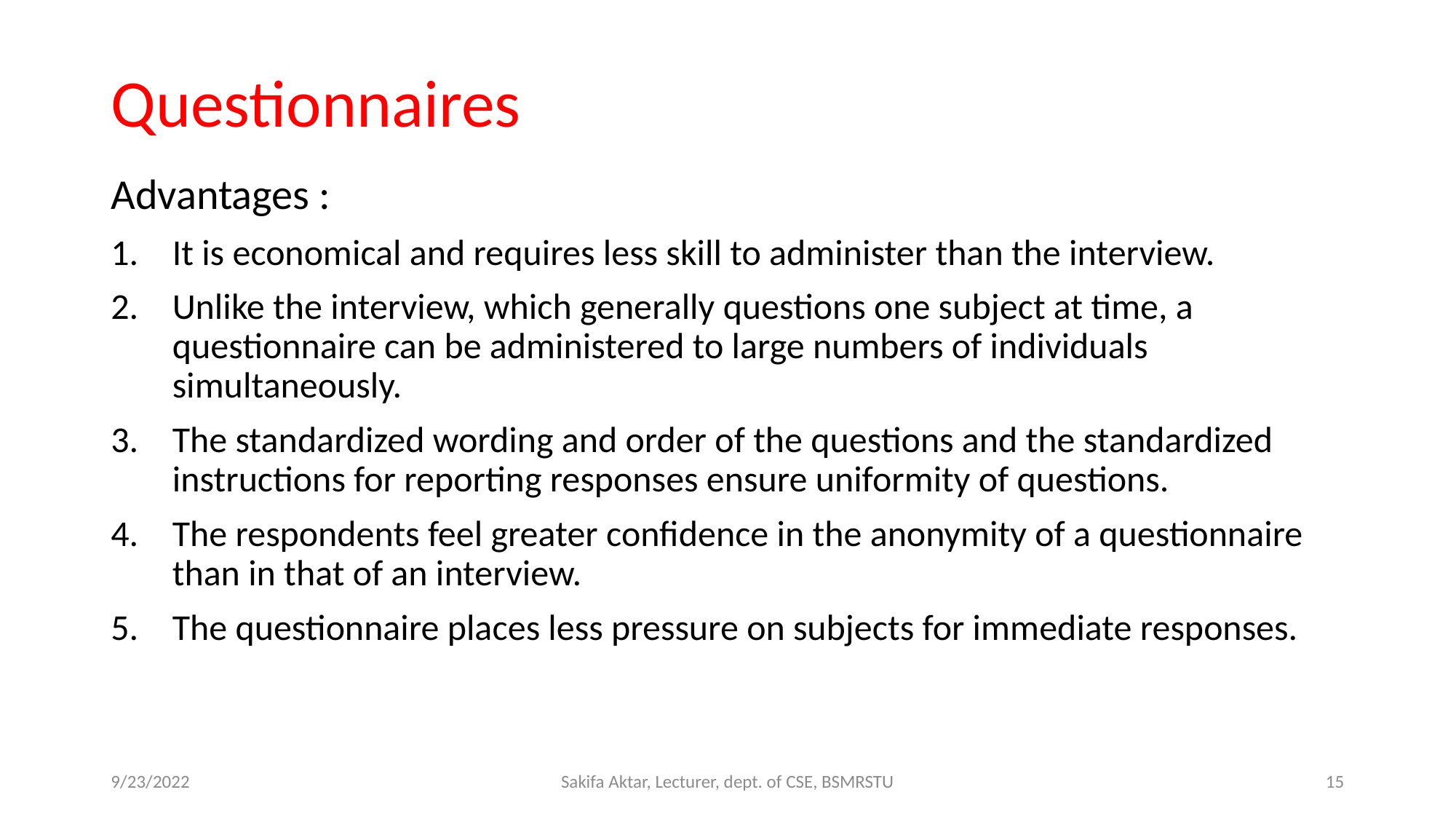

# Questionnaires
Advantages :
It is economical and requires less skill to administer than the interview.
Unlike the interview, which generally questions one subject at time, a questionnaire can be administered to large numbers of individuals simultaneously.
The standardized wording and order of the questions and the standardized instructions for reporting responses ensure uniformity of questions.
The respondents feel greater confidence in the anonymity of a questionnaire than in that of an interview.
The questionnaire places less pressure on subjects for immediate responses.

9/23/2022
Sakifa Aktar, Lecturer, dept. of CSE, BSMRSTU
15